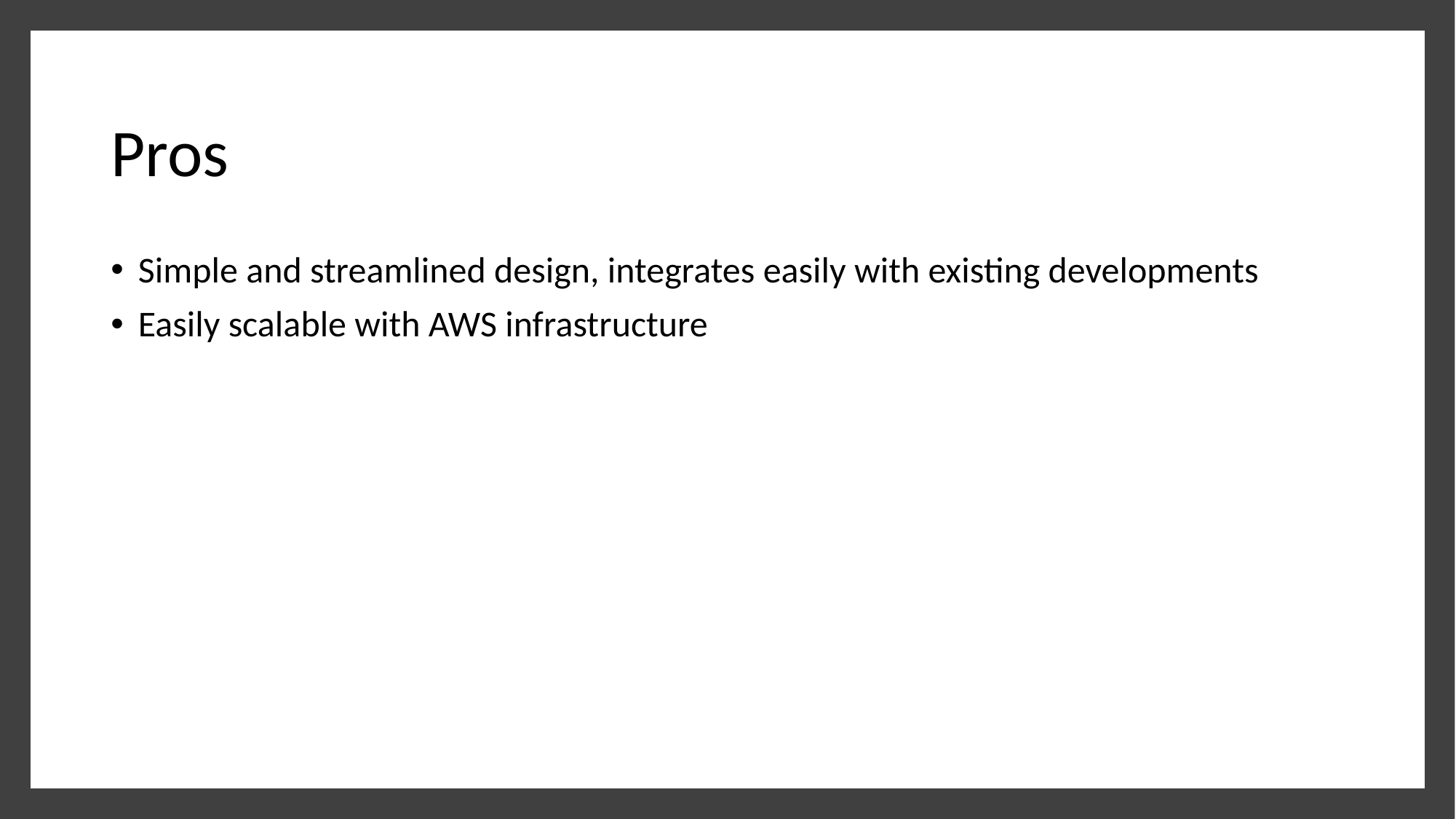

# Pros
Simple and streamlined design, integrates easily with existing developments
Easily scalable with AWS infrastructure